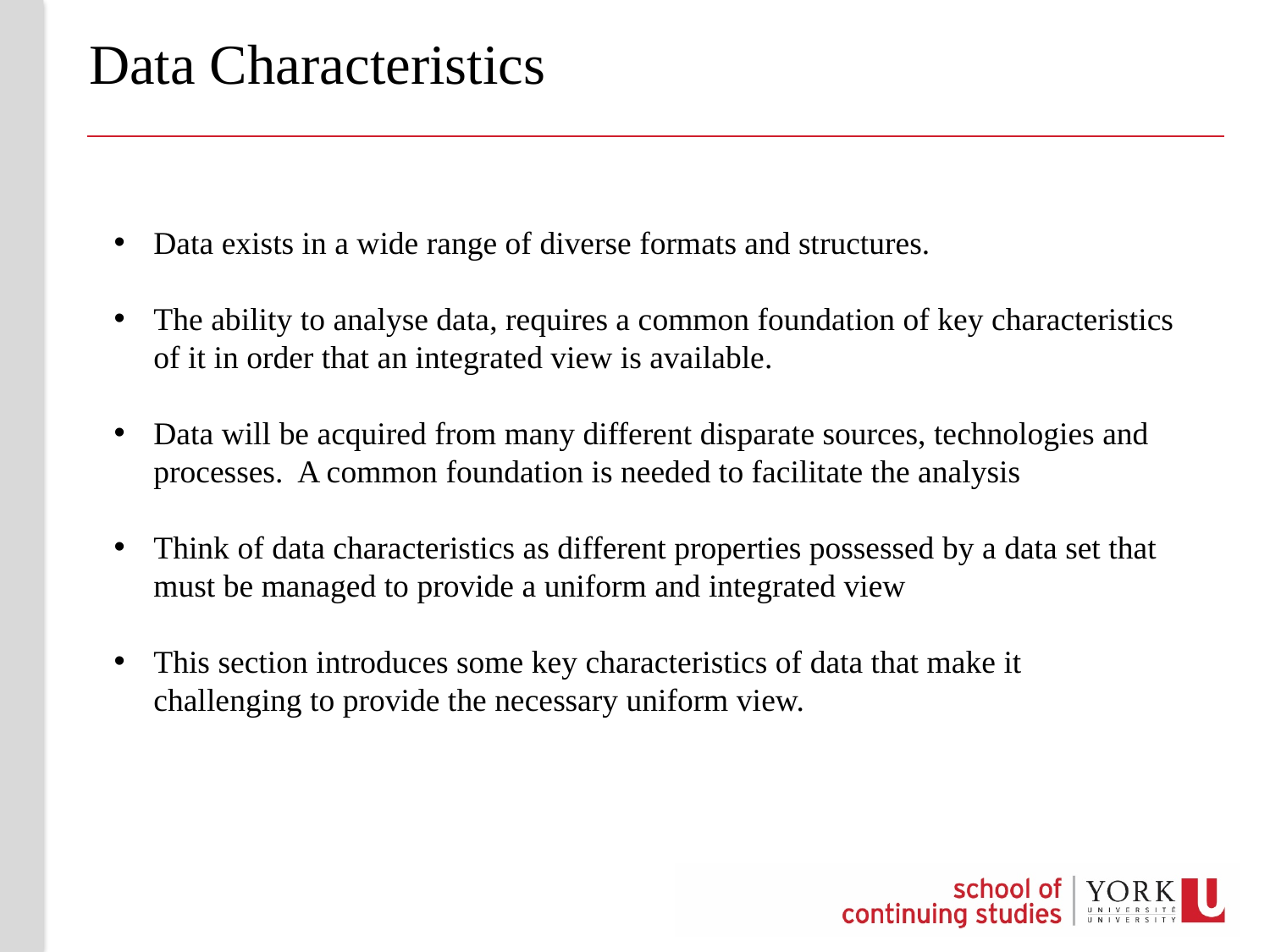

# Data Characteristics

Data exists in a wide range of diverse formats and structures.

The ability to analyse data, requires a common foundation of key characteristics of it in order that an integrated view is available.

Data will be acquired from many different disparate sources, technologies and processes.  A common foundation is needed to facilitate the analysis

Think of data characteristics as different properties possessed by a data set that must be managed to provide a uniform and integrated view

This section introduces some key characteristics of data that make it challenging to provide the necessary uniform view.